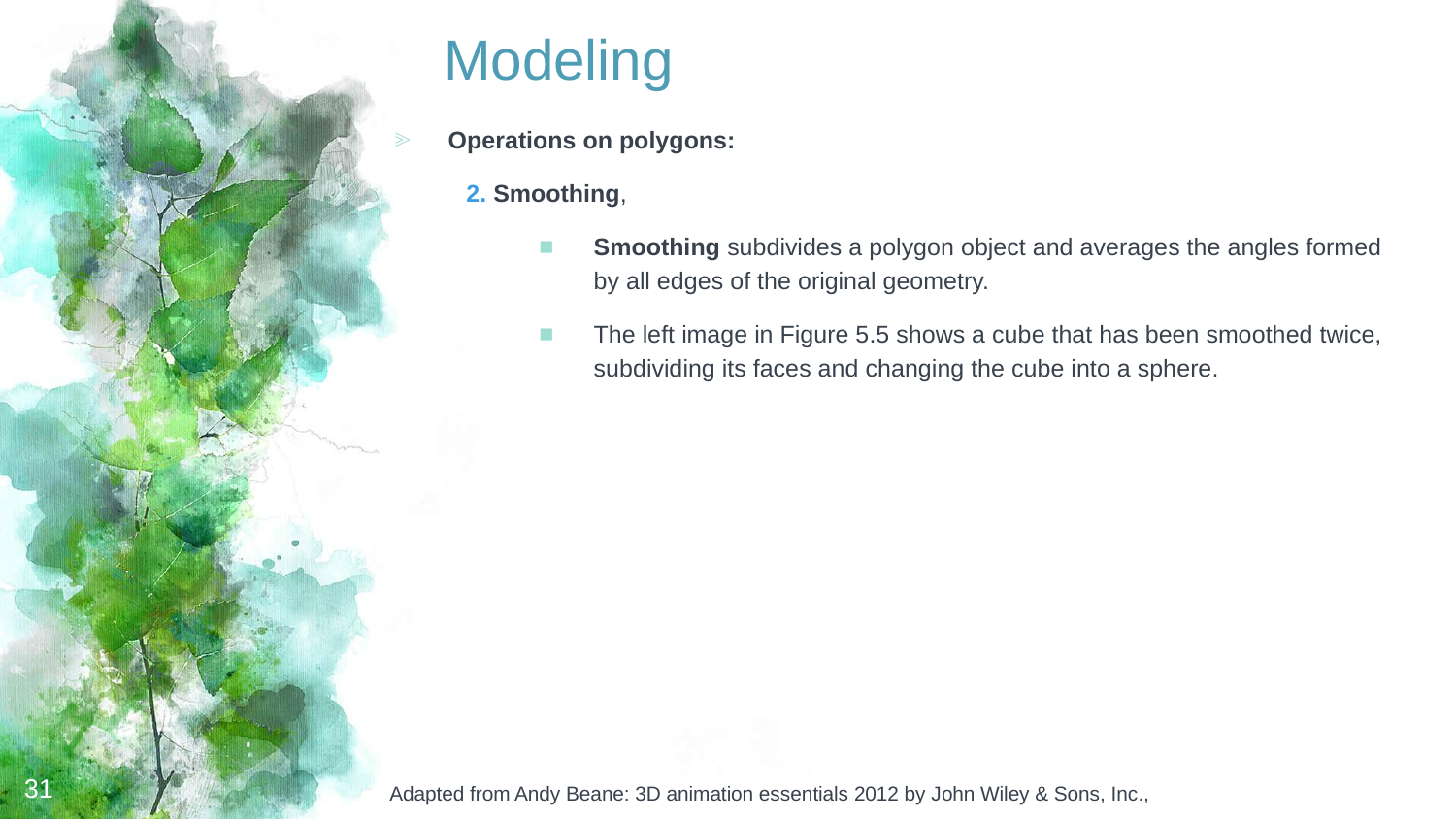

# Modeling
Operations on polygons:
2. Smoothing,
Smoothing subdivides a polygon object and averages the angles formed by all edges of the original geometry.
The left image in Figure 5.5 shows a cube that has been smoothed twice, subdividing its faces and changing the cube into a sphere.
31
Adapted from Andy Beane: 3D animation essentials 2012 by John Wiley & Sons, Inc.,